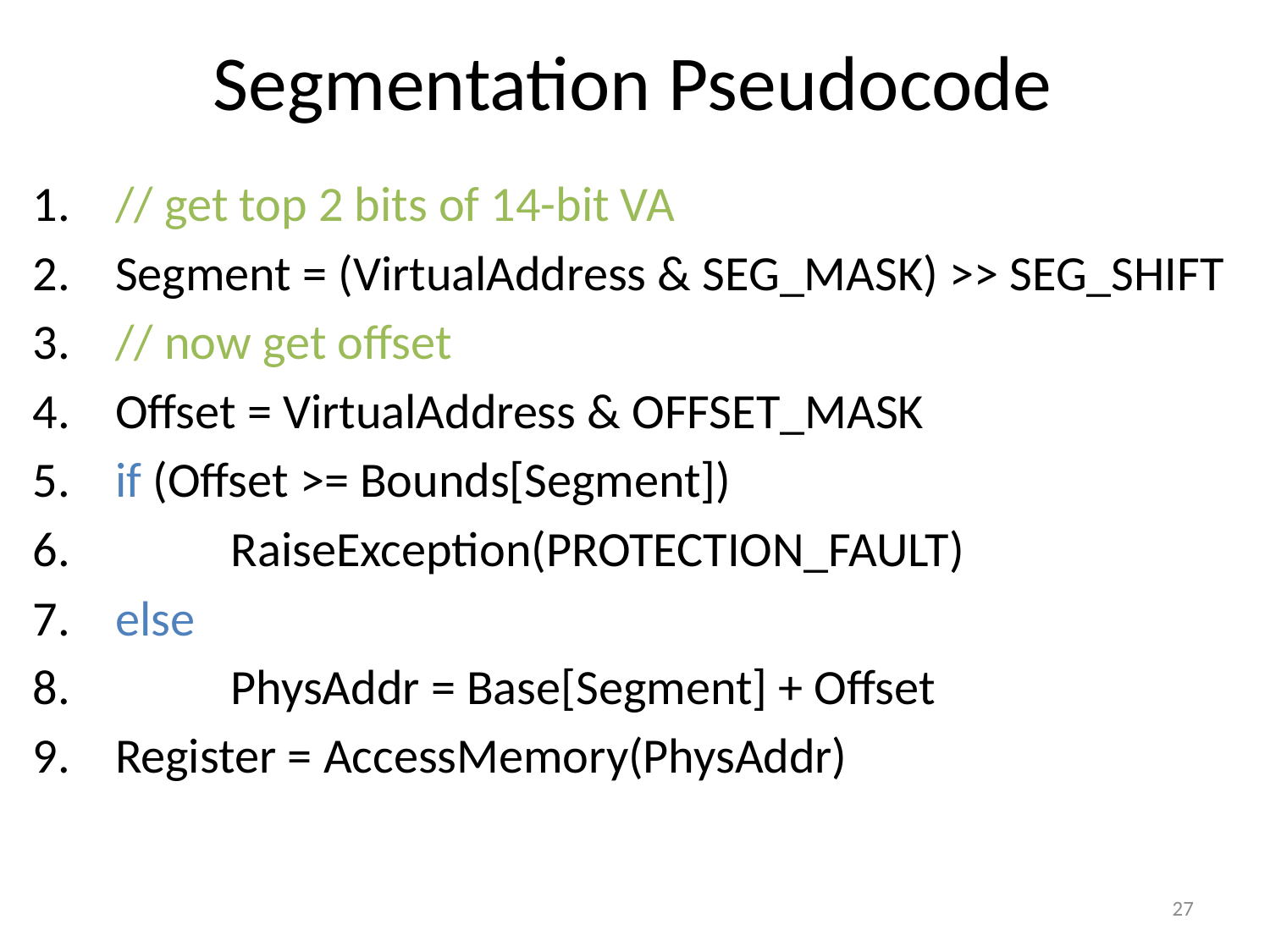

# Segmentation Pseudocode
 // get top 2 bits of 14-bit VA
 Segment = (VirtualAddress & SEG_MASK) >> SEG_SHIFT
 // now get offset
 Offset = VirtualAddress & OFFSET_MASK
 if (Offset >= Bounds[Segment])
 	RaiseException(PROTECTION_FAULT)
 else
 	PhysAddr = Base[Segment] + Offset
 Register = AccessMemory(PhysAddr)

27